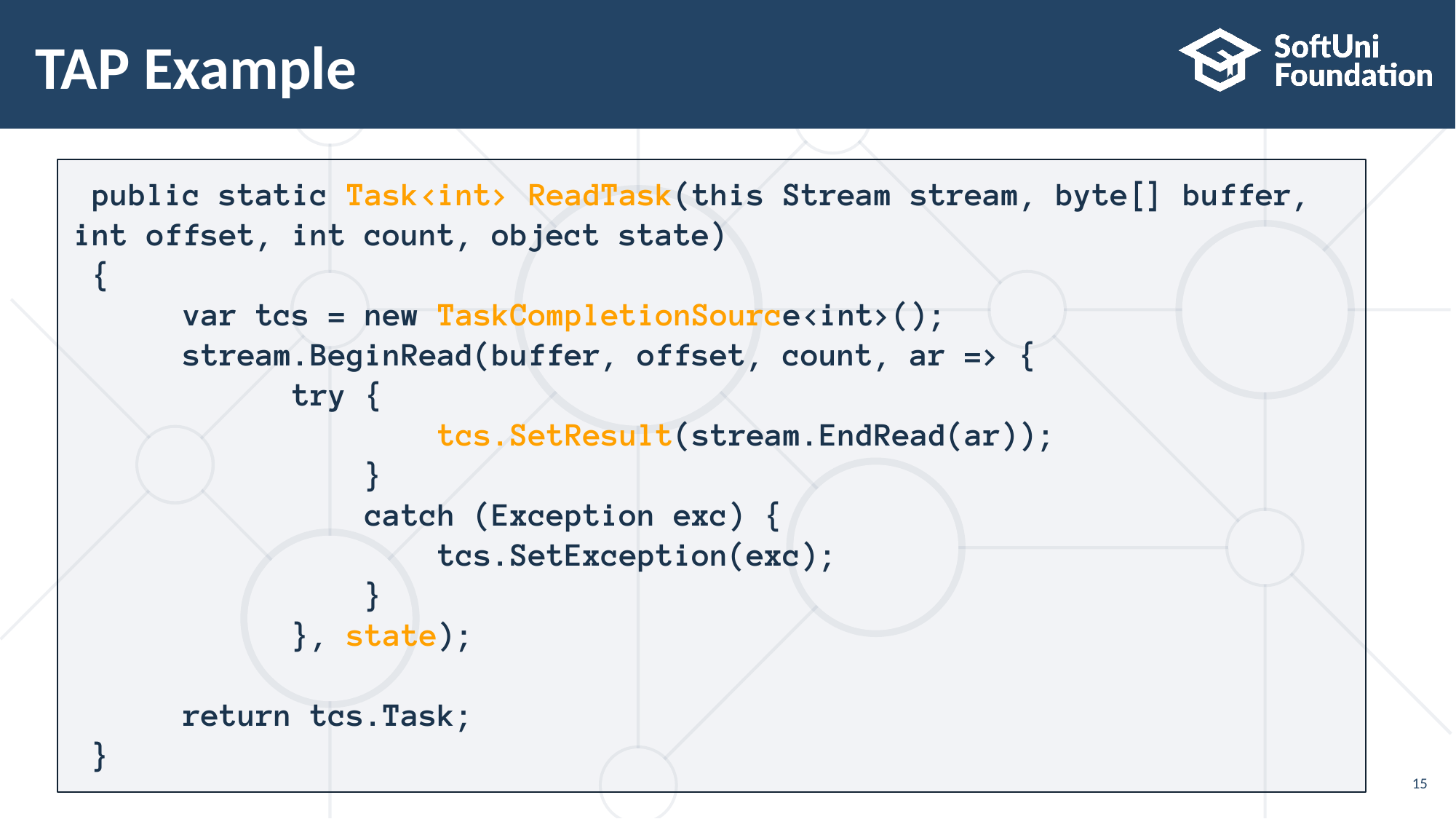

# TAP Example
 public static Task<int> ReadTask(this Stream stream, byte[] buffer, int offset, int count, object state)
 {
	var tcs = new TaskCompletionSource<int>();
	stream.BeginRead(buffer, offset, count, ar => {
		try {
                    tcs.SetResult(stream.EndRead(ar));
                }
                catch (Exception exc) {
                    tcs.SetException(exc);
                }
            }, state);

	return tcs.Task;
 }
15